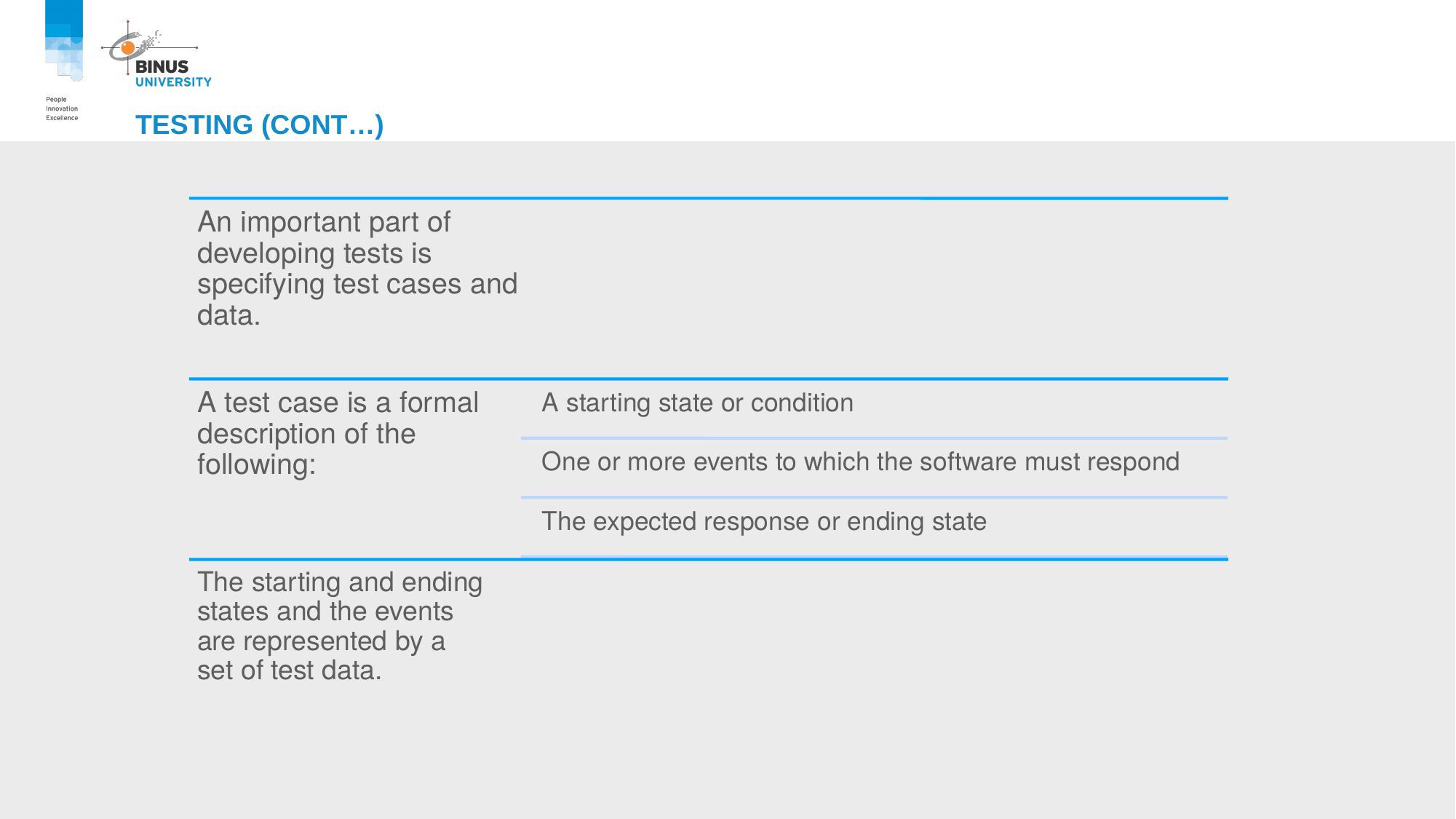

# Testing (cont…)
An important part of developing tests is specifying test cases and data.
A test case is a formal description of the following:
A starting state or condition
One or more events to which the software must respond
The expected response or ending state
The starting and ending states and the events are represented by a set of test data.